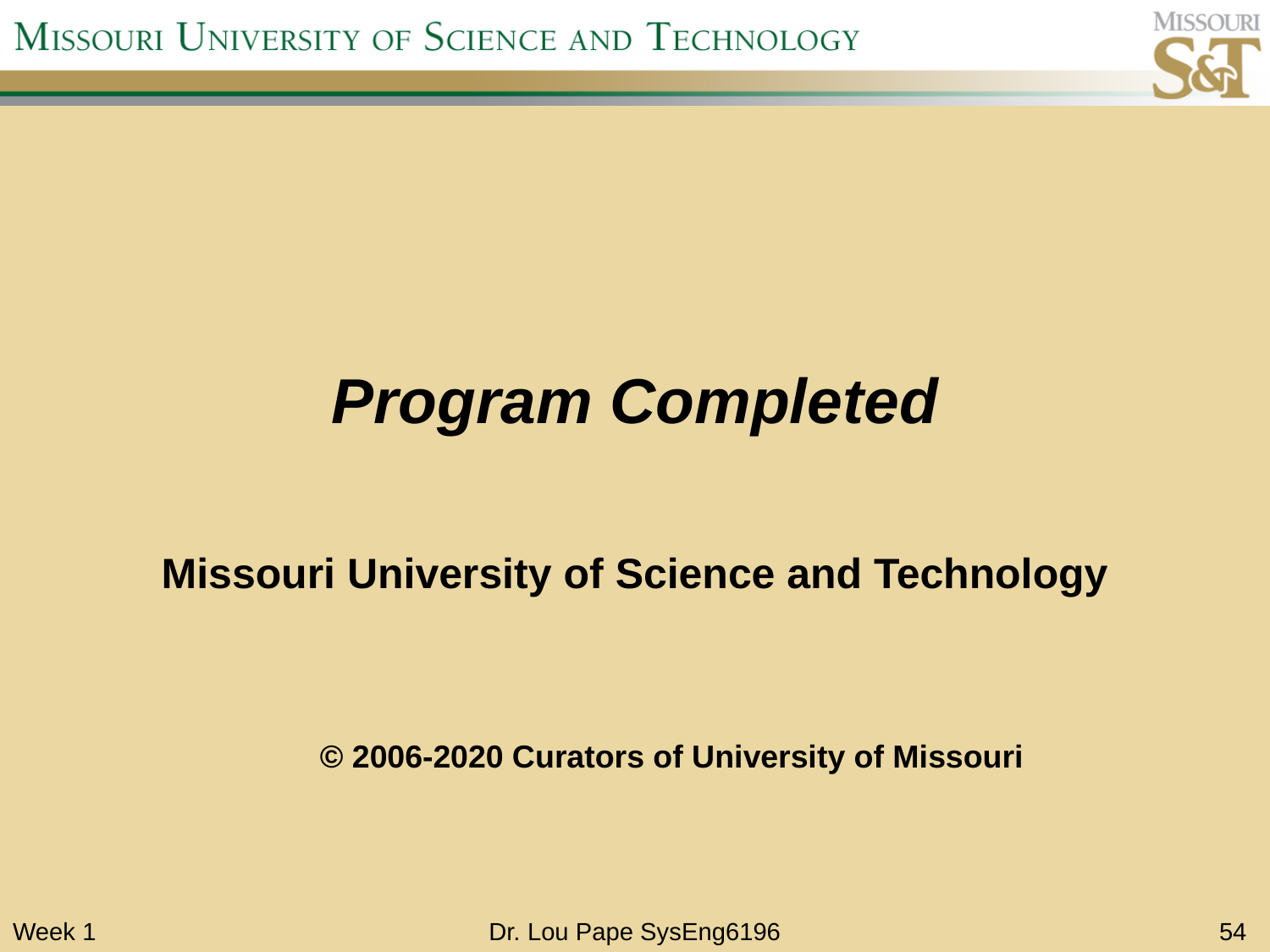

# Program Completed
Missouri University of Science and Technology
© 2006-2020 Curators of University of Missouri
Week 1
Dr. Lou Pape SysEng6196
54